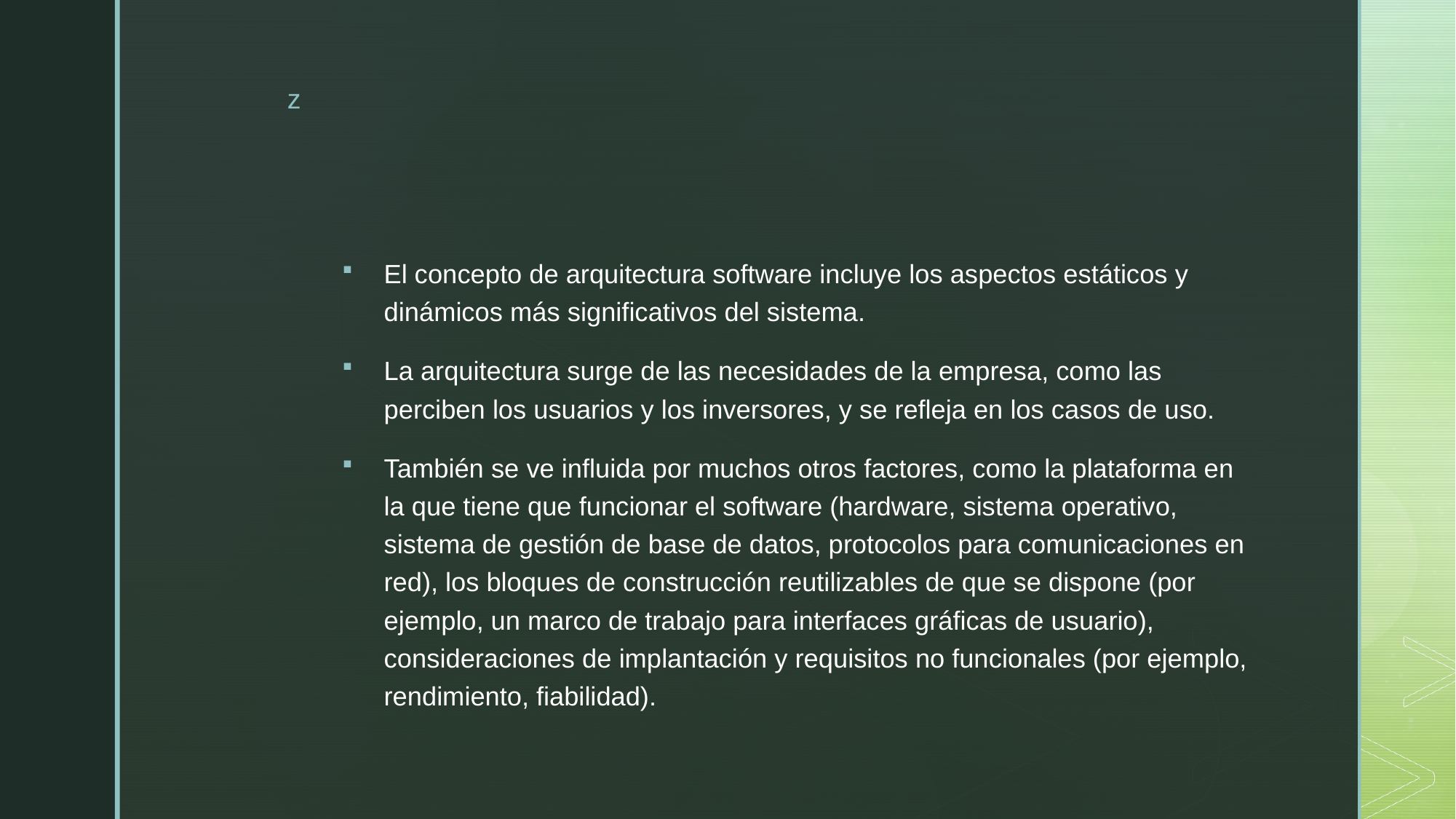

#
El concepto de arquitectura software incluye los aspectos estáticos y dinámicos más significativos del sistema.
La arquitectura surge de las necesidades de la empresa, como las perciben los usuarios y los inversores, y se refleja en los casos de uso.
También se ve influida por muchos otros factores, como la plataforma en la que tiene que funcionar el software (hardware, sistema operativo, sistema de gestión de base de datos, protocolos para comunicaciones en red), los bloques de construcción reutilizables de que se dispone (por ejemplo, un marco de trabajo para interfaces gráficas de usuario), consideraciones de implantación y requisitos no funcionales (por ejemplo, rendimiento, fiabilidad).